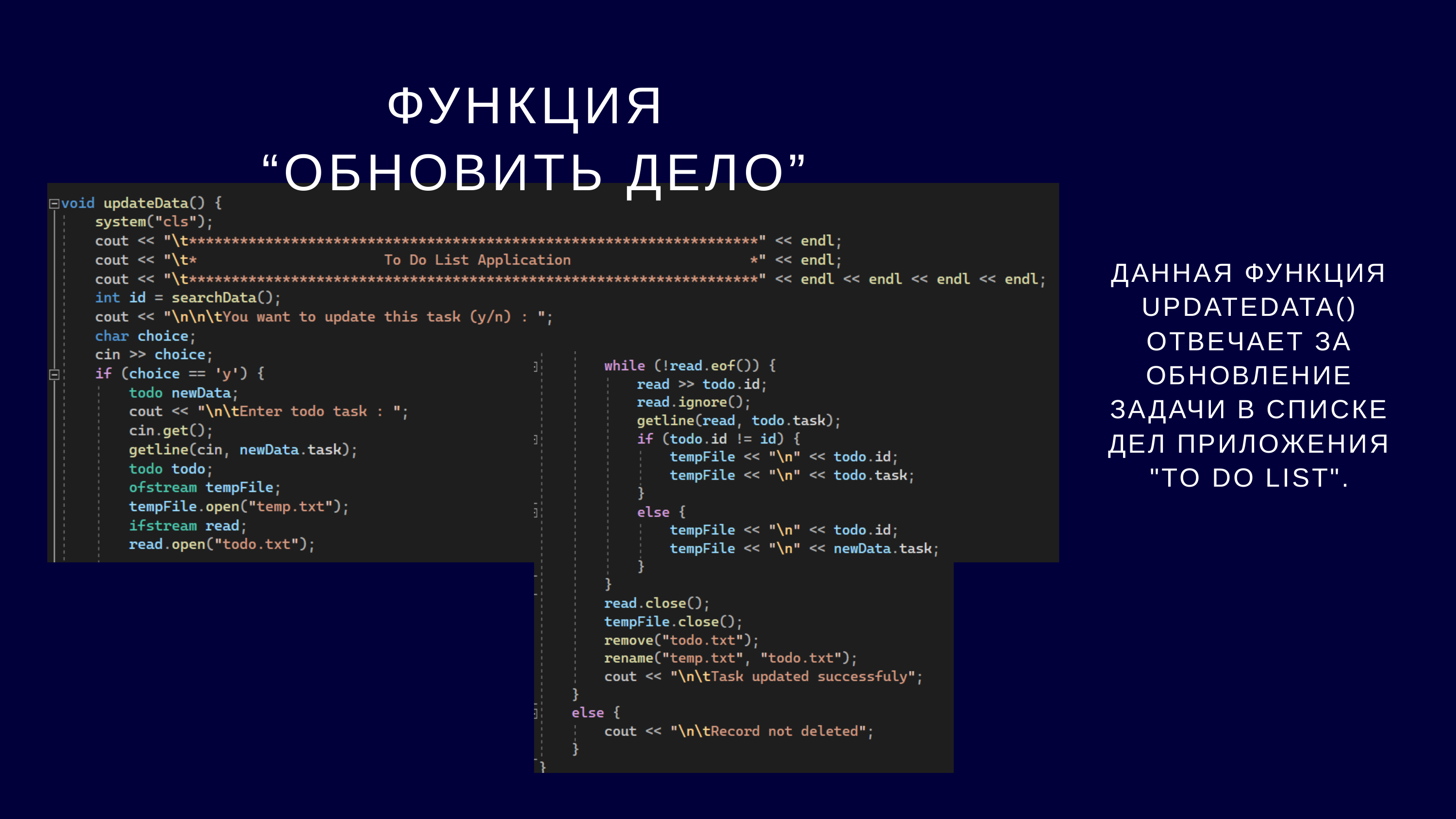

ФУНКЦИЯ
“ОБНОВИТЬ ДЕЛО”

ДАННАЯ ФУНКЦИЯ UPDATEDATA() ОТВЕЧАЕТ ЗА ОБНОВЛЕНИЕ ЗАДАЧИ В СПИСКЕ ДЕЛ ПРИЛОЖЕНИЯ "TO DO LIST".